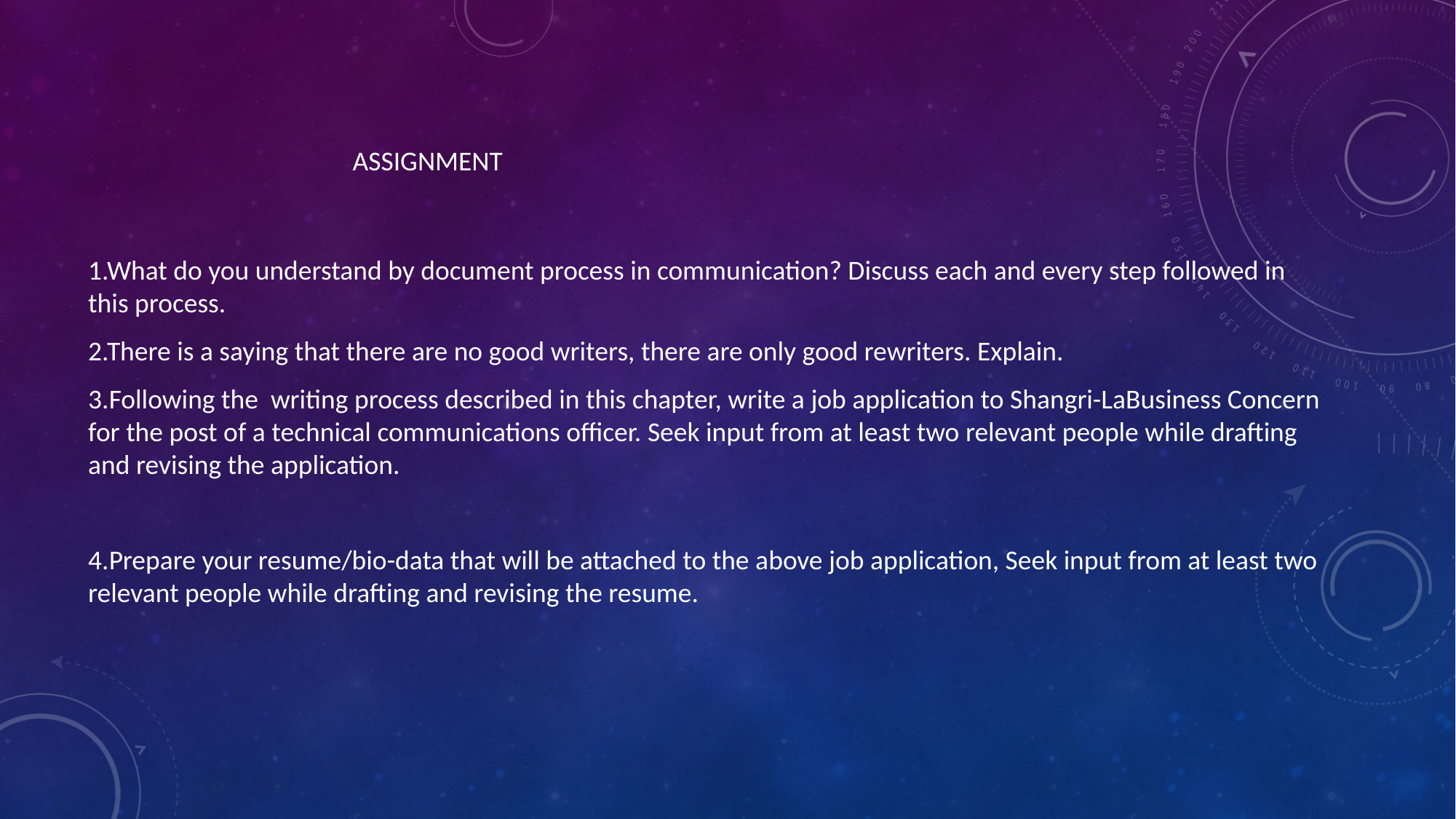

# Assignment
1.What do you understand by document process in communication? Discuss each and every step followed in this process.
2.There is a saying that there are no good writers, there are only good rewriters. Explain.
3.Following the  writing process described in this chapter, write a job application to Shangri-LaBusiness Concern for the post of a technical communications officer. Seek input from at least two relevant people while drafting and revising the application.

4.Prepare your resume/bio-data that will be attached to the above job application, Seek input from at least two relevant people while drafting and revising the resume.